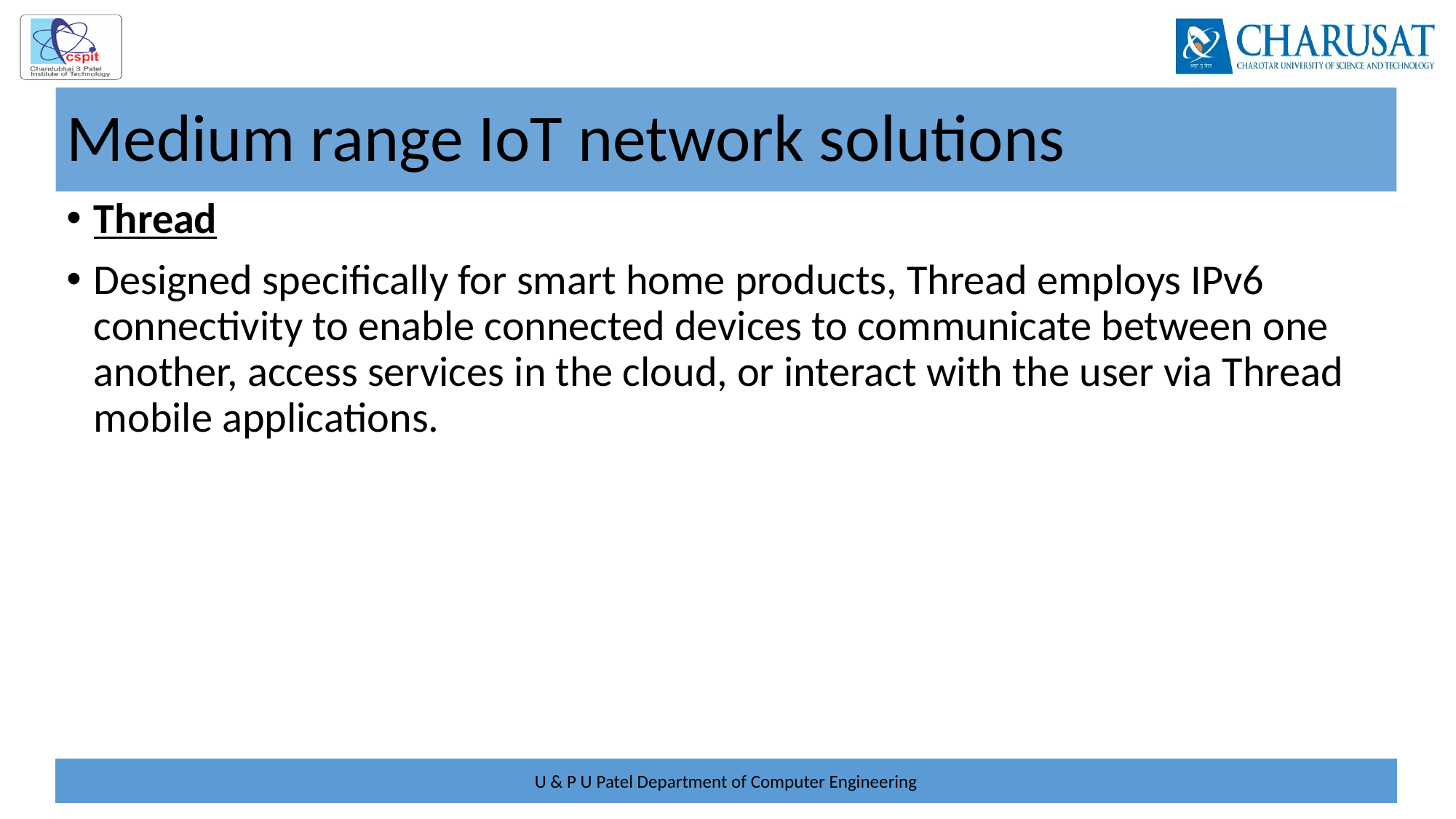

# Medium range IoT network solutions
Thread
Designed specifically for smart home products, Thread employs IPv6 connectivity to enable connected devices to communicate between one another, access services in the cloud, or interact with the user via Thread mobile applications.